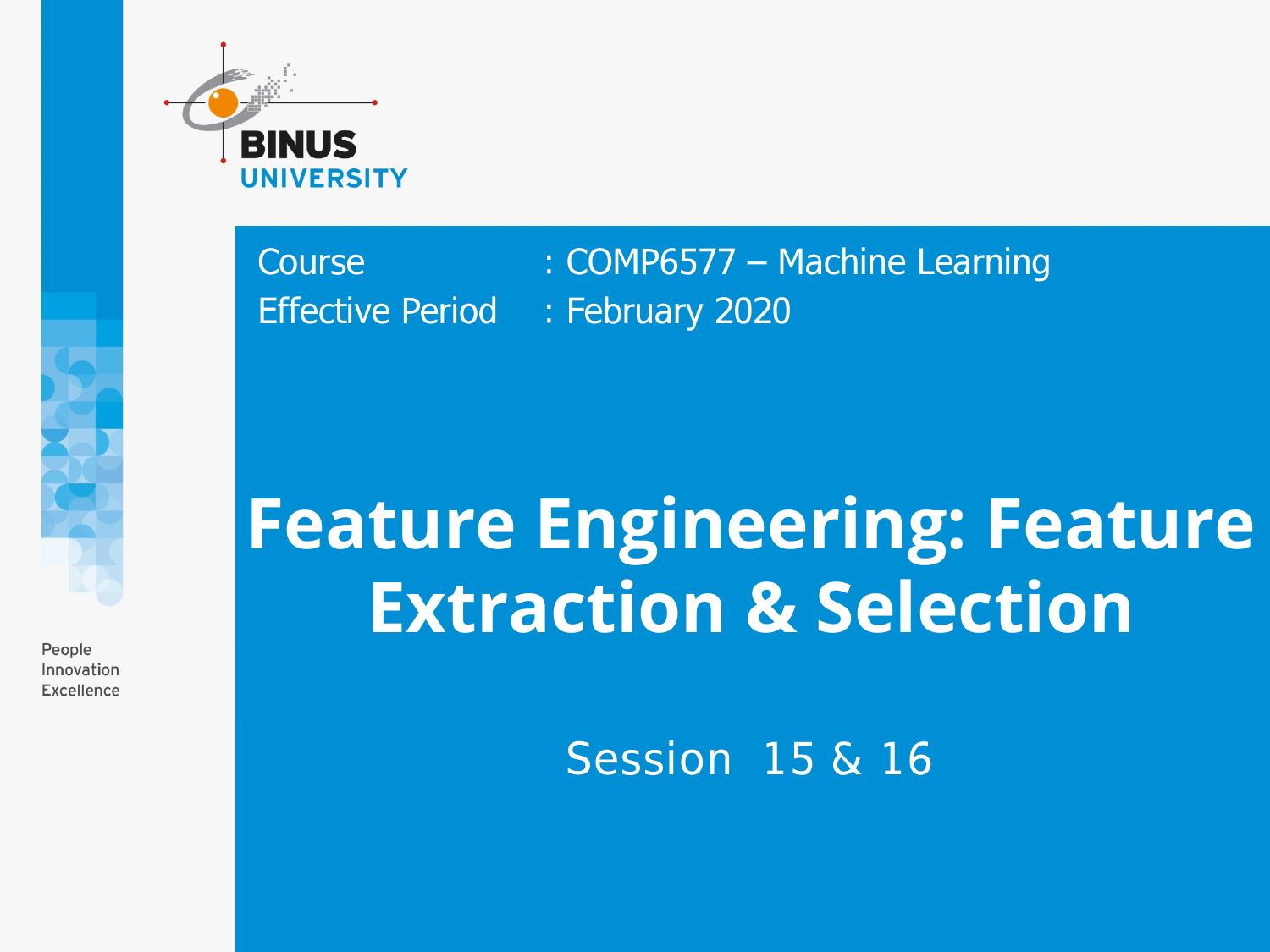

Course		: COMP6577 – Machine Learning
Effective Period	: February 2020
# Feature Engineering: Feature Extraction & Selection Session  15 & 16